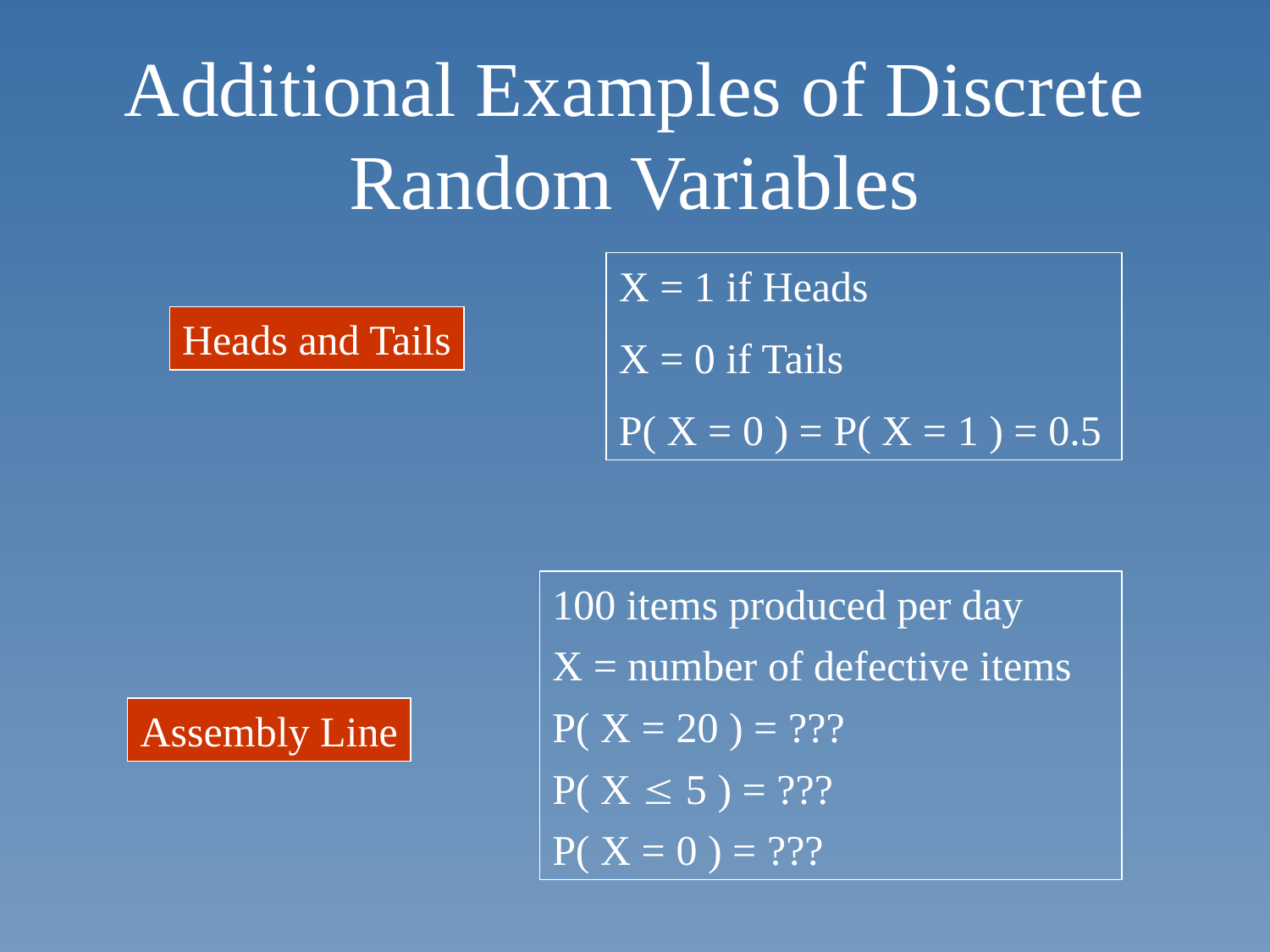

# Additional Examples of Discrete Random Variables
X = 1 if Heads
X = 0 if Tails
P( X = 0 ) = P( X = 1 ) = 0.5
Heads and Tails
100 items produced per day
X = number of defective items
P( X = 20 ) = ???
P( X ≤ 5 ) = ???
P( X = 0 ) = ???
Assembly Line